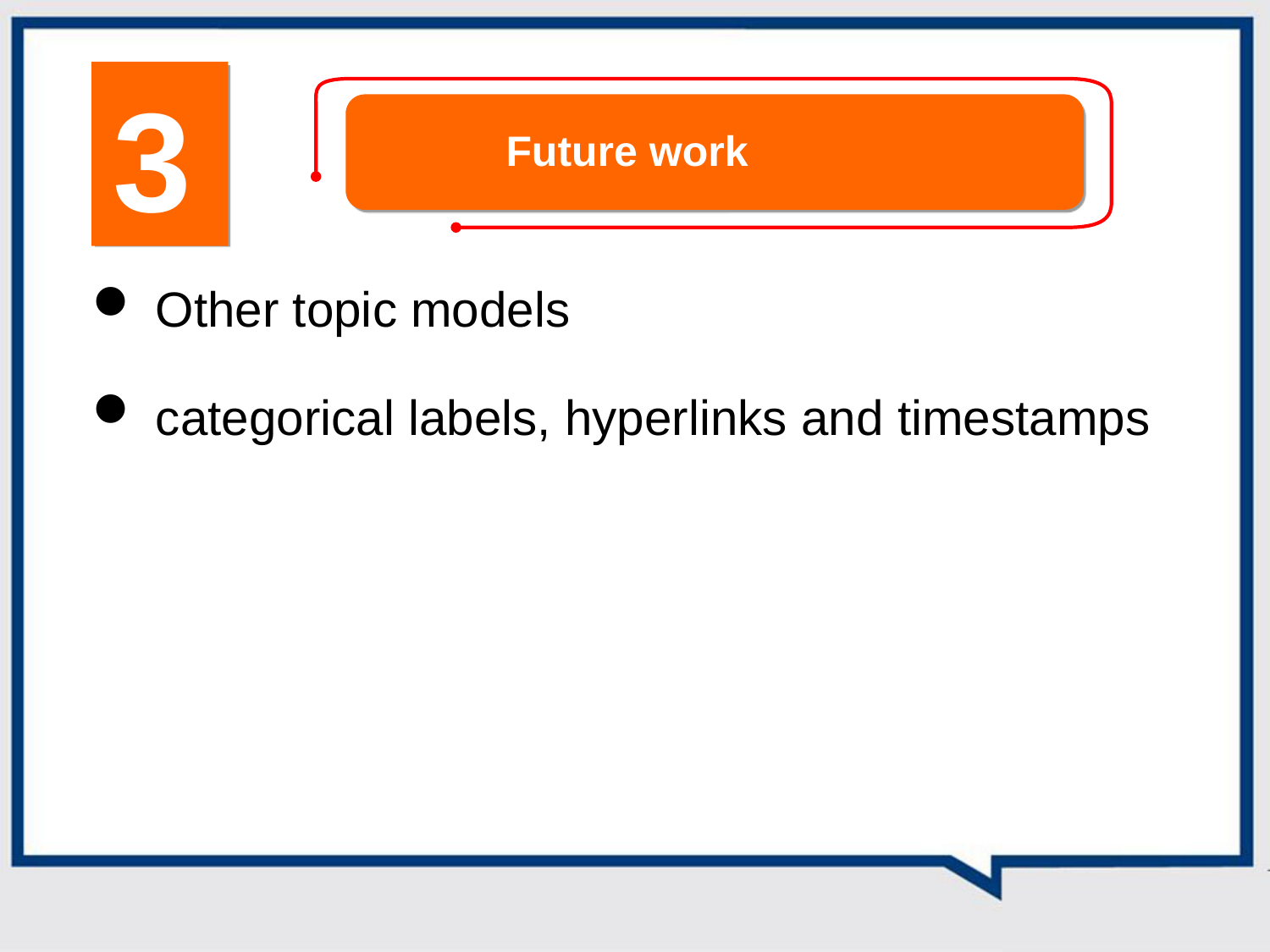

3

Future work
Other topic models
categorical labels, hyperlinks and timestamps